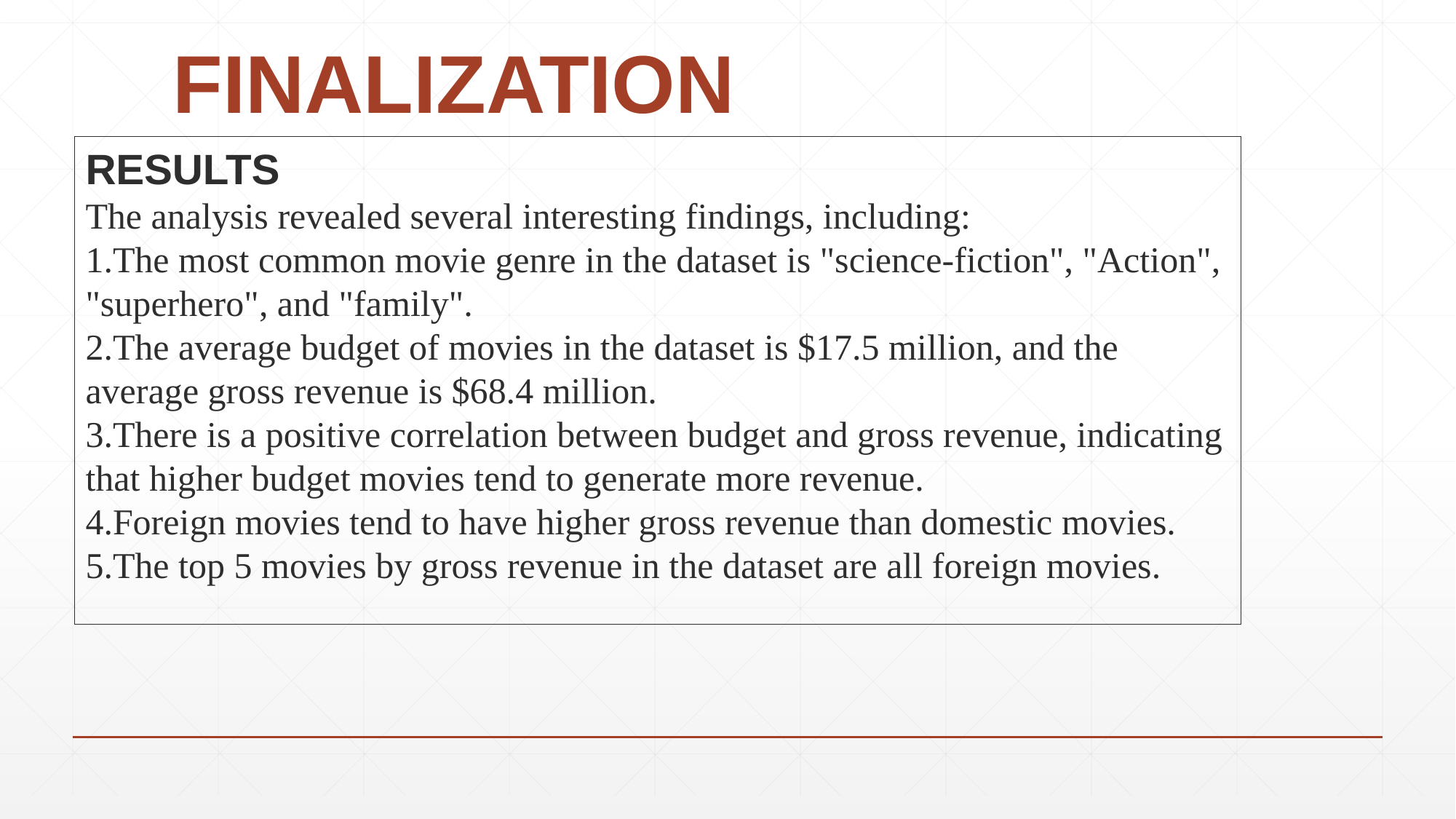

# FINALIZATION
RESULTS
The analysis revealed several interesting findings, including:
The most common movie genre in the dataset is "science-fiction", "Action", "superhero", and "family".
The average budget of movies in the dataset is $17.5 million, and the average gross revenue is $68.4 million.
There is a positive correlation between budget and gross revenue, indicating that higher budget movies tend to generate more revenue.
Foreign movies tend to have higher gross revenue than domestic movies.
The top 5 movies by gross revenue in the dataset are all foreign movies.